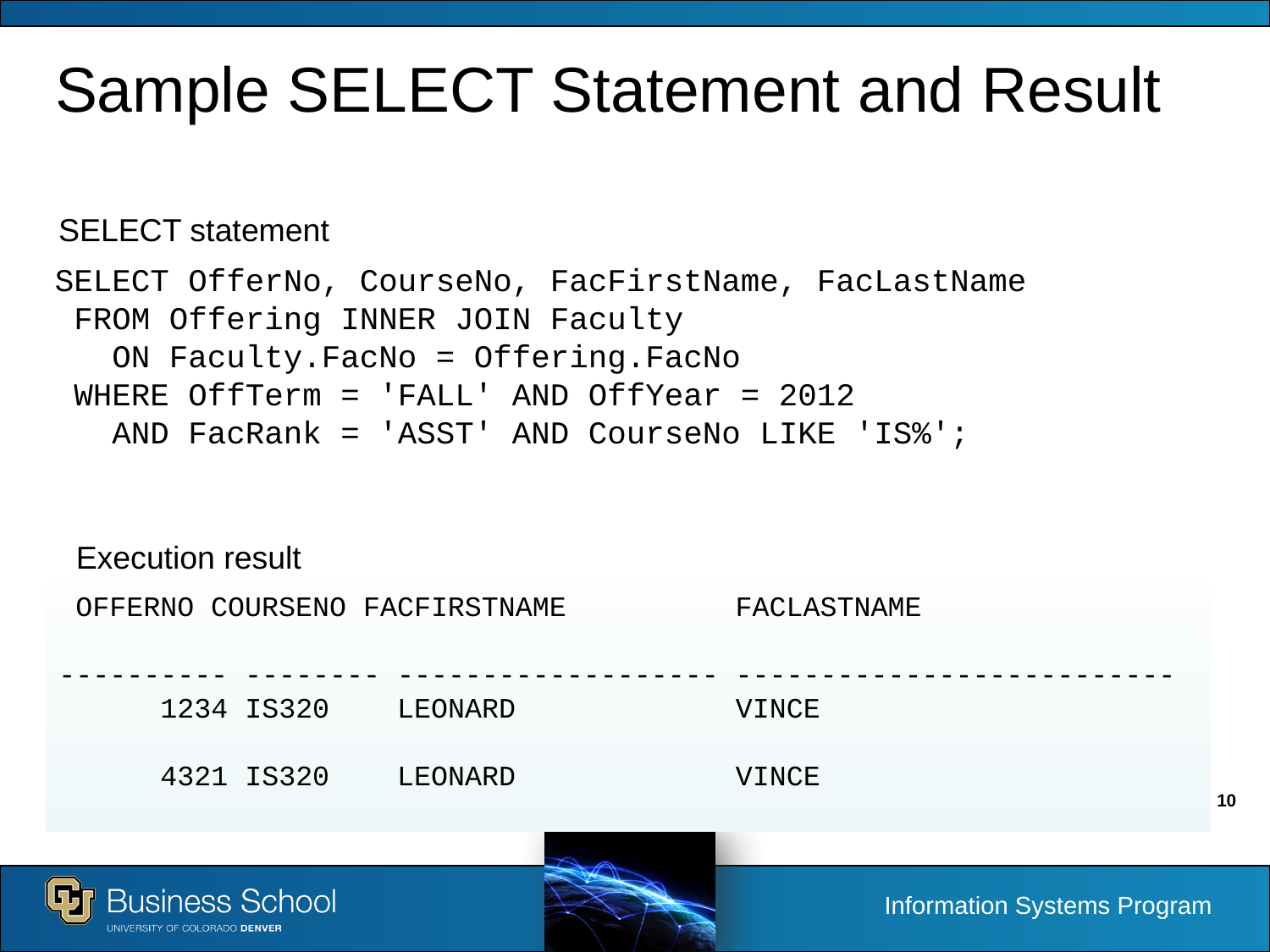

# Sample SELECT Statement and Result
SELECT statement
SELECT OfferNo, CourseNo, FacFirstName, FacLastName
 FROM Offering INNER JOIN Faculty
   ON Faculty.FacNo = Offering.FacNo
 WHERE OffTerm = 'FALL' AND OffYear = 2012
   AND FacRank = 'ASST' AND CourseNo LIKE 'IS%';
Execution result
 OFFERNO COURSENO FACFIRSTNAME          FACLASTNAME
---------- -------- ------------------- --------------------------
      1234 IS320    LEONARD             VINCE
      4321 IS320    LEONARD             VINCE